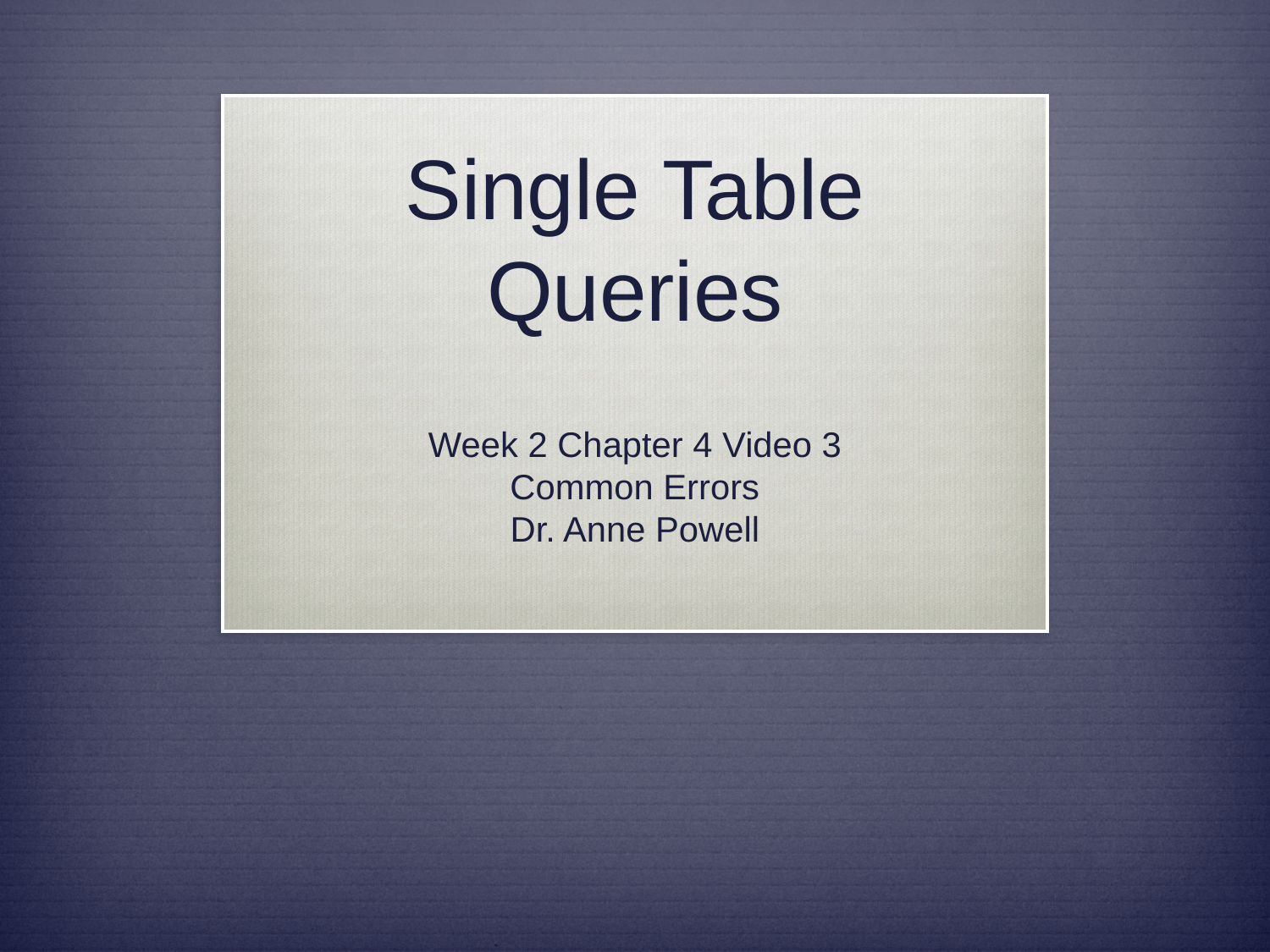

# Single Table Queries
Week 2 Chapter 4 Video 3
Common Errors
Dr. Anne Powell